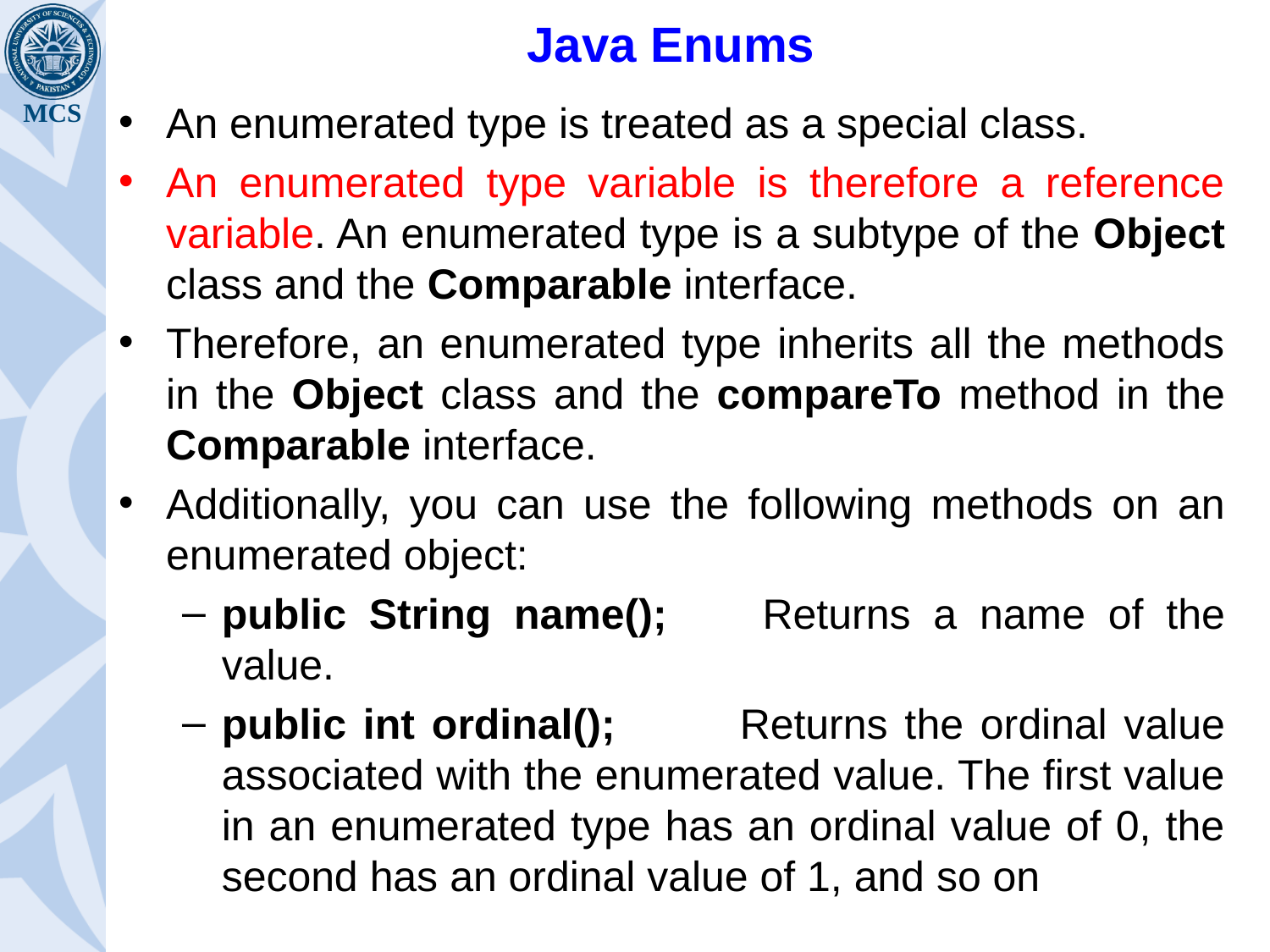

# Java Enums
An enumerated type is treated as a special class.
An enumerated type variable is therefore a reference variable. An enumerated type is a subtype of the Object class and the Comparable interface.
Therefore, an enumerated type inherits all the methods in the Object class and the compareTo method in the Comparable interface.
Additionally, you can use the following methods on an enumerated object:
public String name(); 	Returns a name of the value.
public int ordinal();	Returns the ordinal value associated with the enumerated value. The first value in an enumerated type has an ordinal value of 0, the second has an ordinal value of 1, and so on